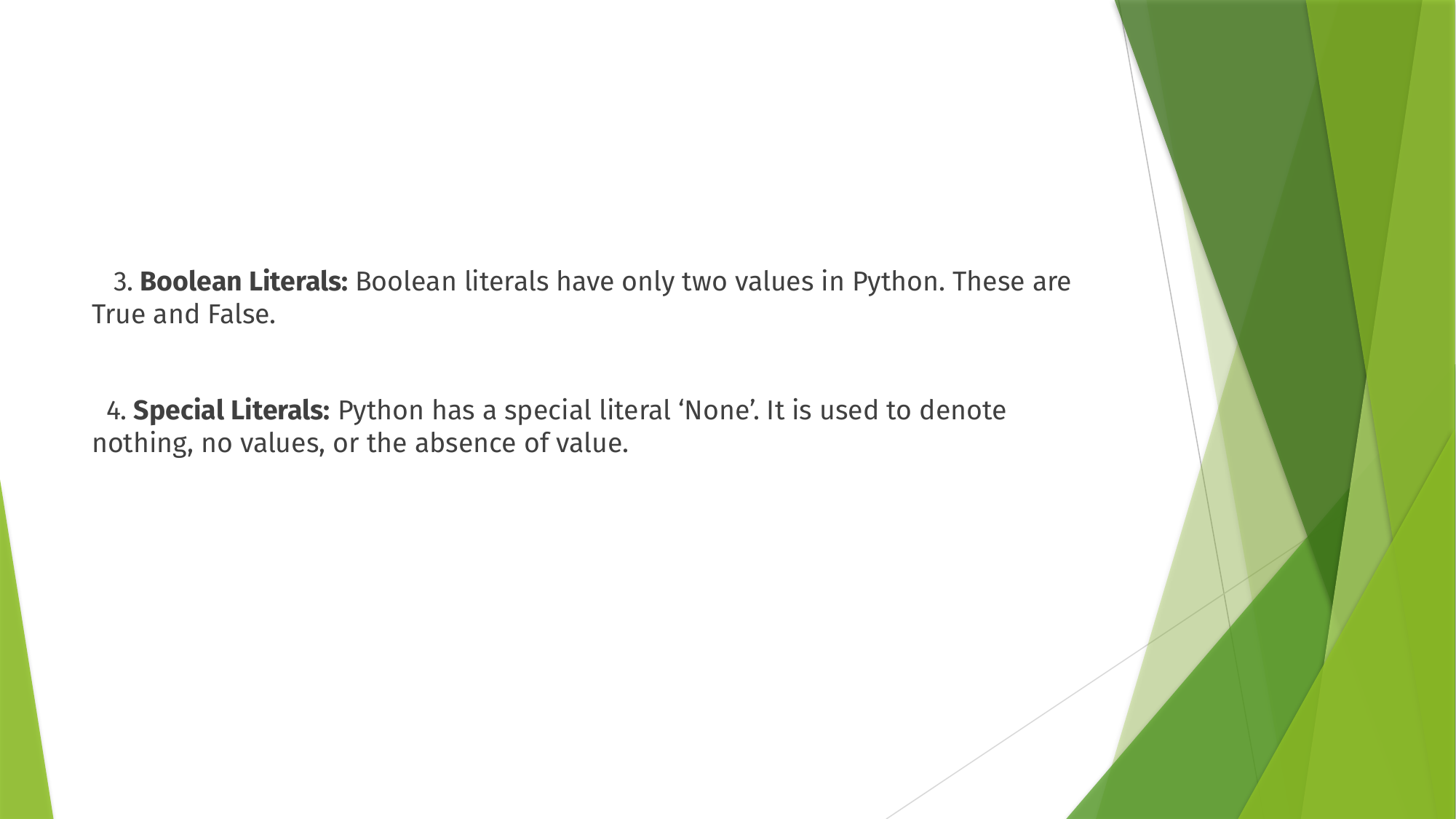

#
   3. Boolean Literals: Boolean literals have only two values in Python. These are True and False.

  4. Special Literals: Python has a special literal ‘None’. It is used to denote nothing, no values, or the absence of value.